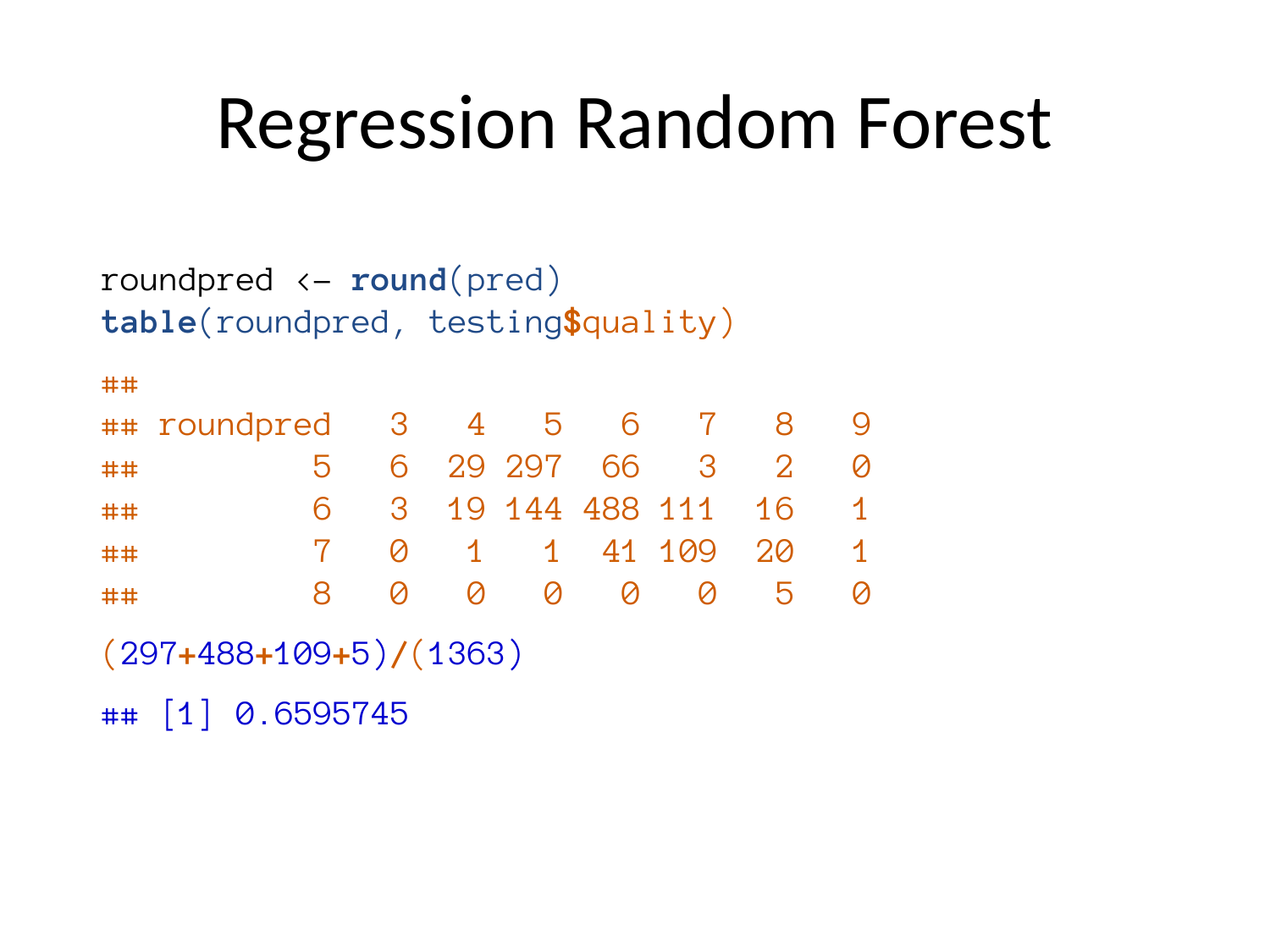

# Regression Random Forest
roundpred <- round(pred)
table(roundpred, testing$quality)
## ## roundpred   3   4   5   6   7   8   9 ##         5   6  29 297  66   3   2   0 ##         6   3  19 144 488 111  16   1 ##         7   0   1   1  41 109  20   1 ##         8   0   0   0   0   0   5   0
(297+488+109+5)/(1363)
## [1] 0.6595745